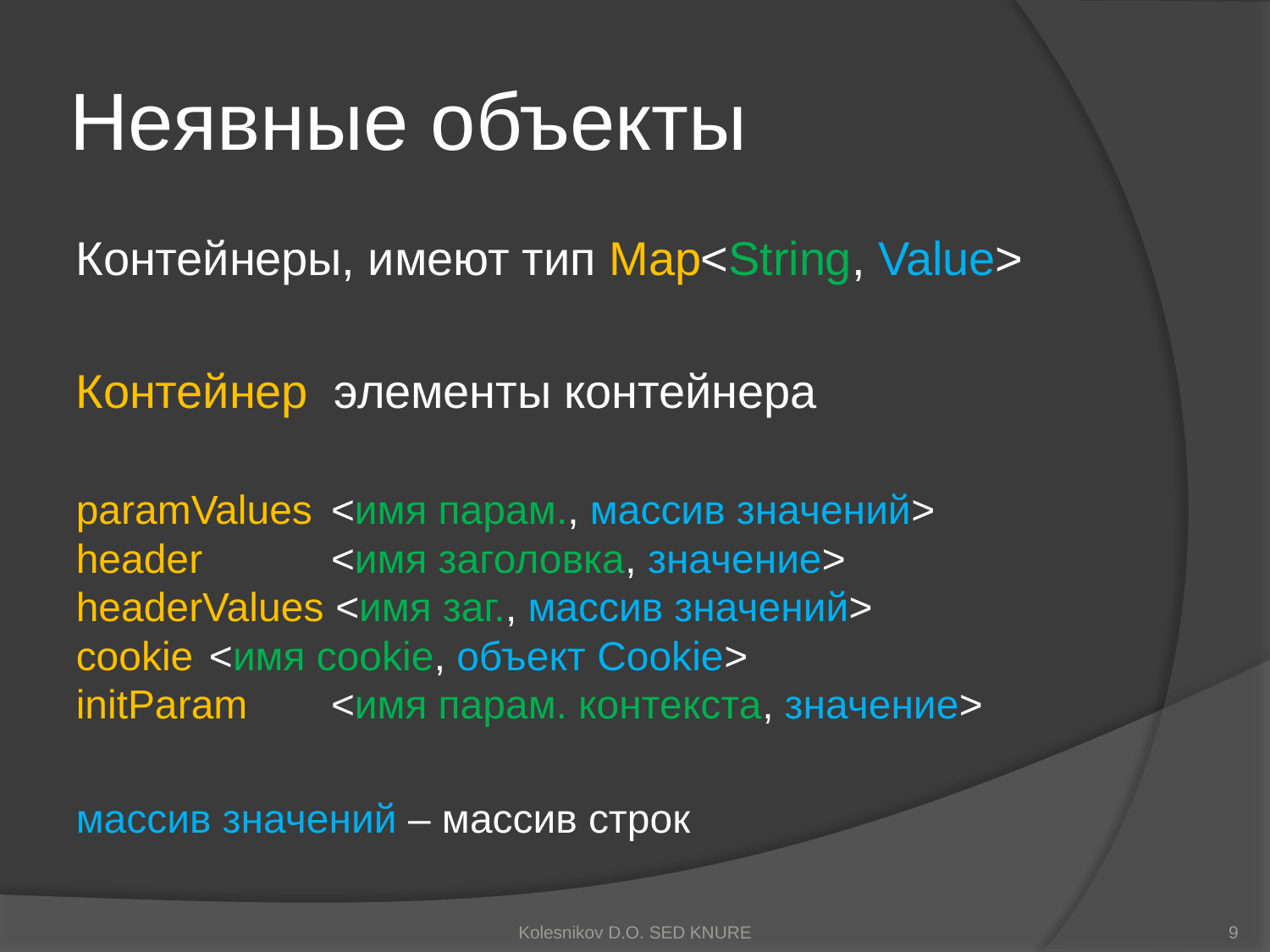

# Неявные объекты
Контейнеры, имеют тип Map<String, Value>

Контейнер  элементы контейнера
paramValues	 <имя парам., массив значений>
header	 <имя заголовка, значение>
headerValues <имя заг., массив значений>
cookie		 <имя cookie, объект Cookie>
initParam	 <имя парам. контекста, значение>

массив значений – массив строк
Kolesnikov D.O. SED KNURE
9